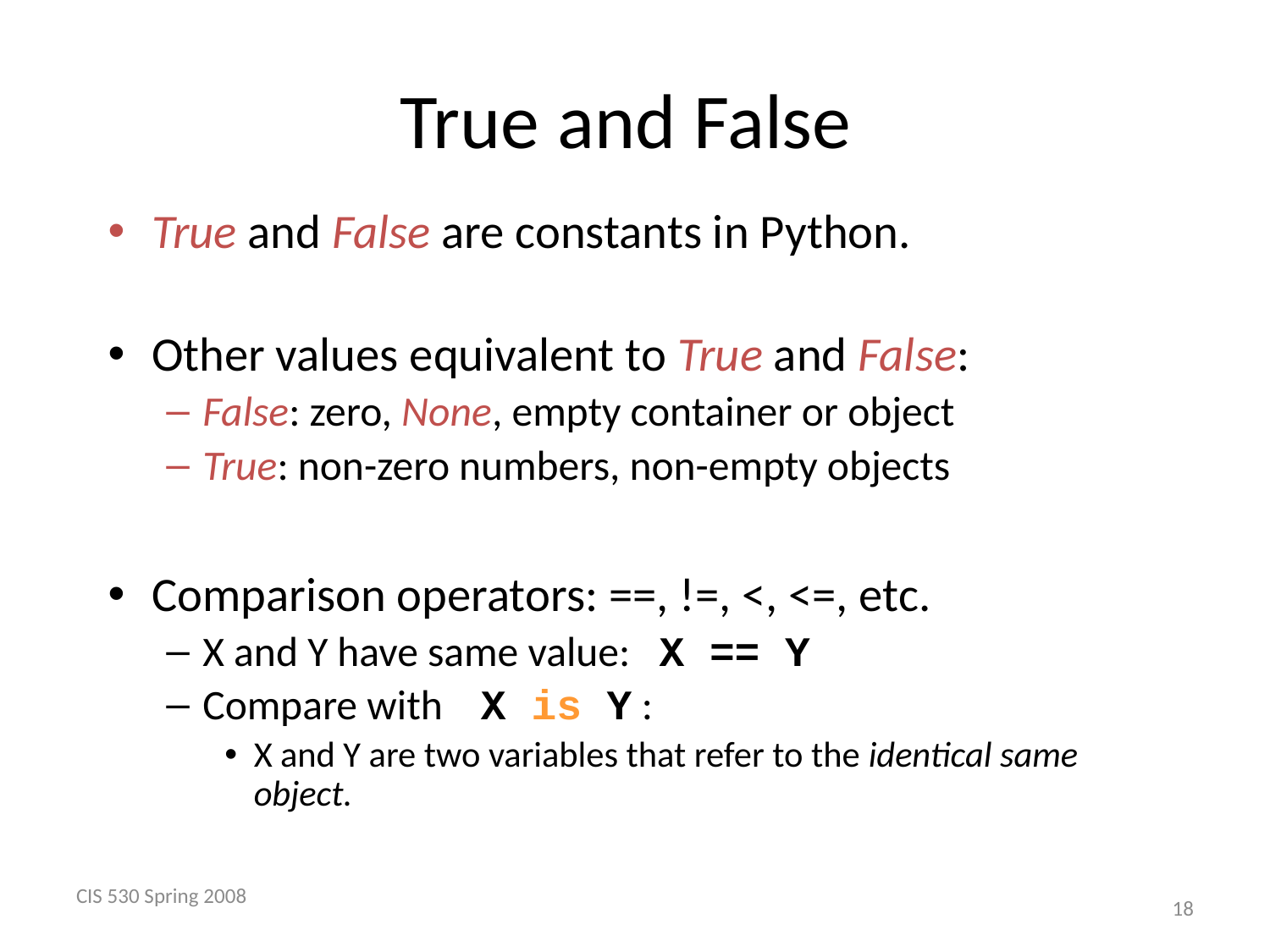

# True and False
True and False are constants in Python.

Other values equivalent to True and False:
False: zero, None, empty container or object
True: non-zero numbers, non-empty objects

Comparison operators: ==, !=, <, <=, etc.
X and Y have same value:   X == Y
Compare with    X is Y :
X and Y are two variables that refer to the identical same object.
CIS 530 Spring 2008

       18